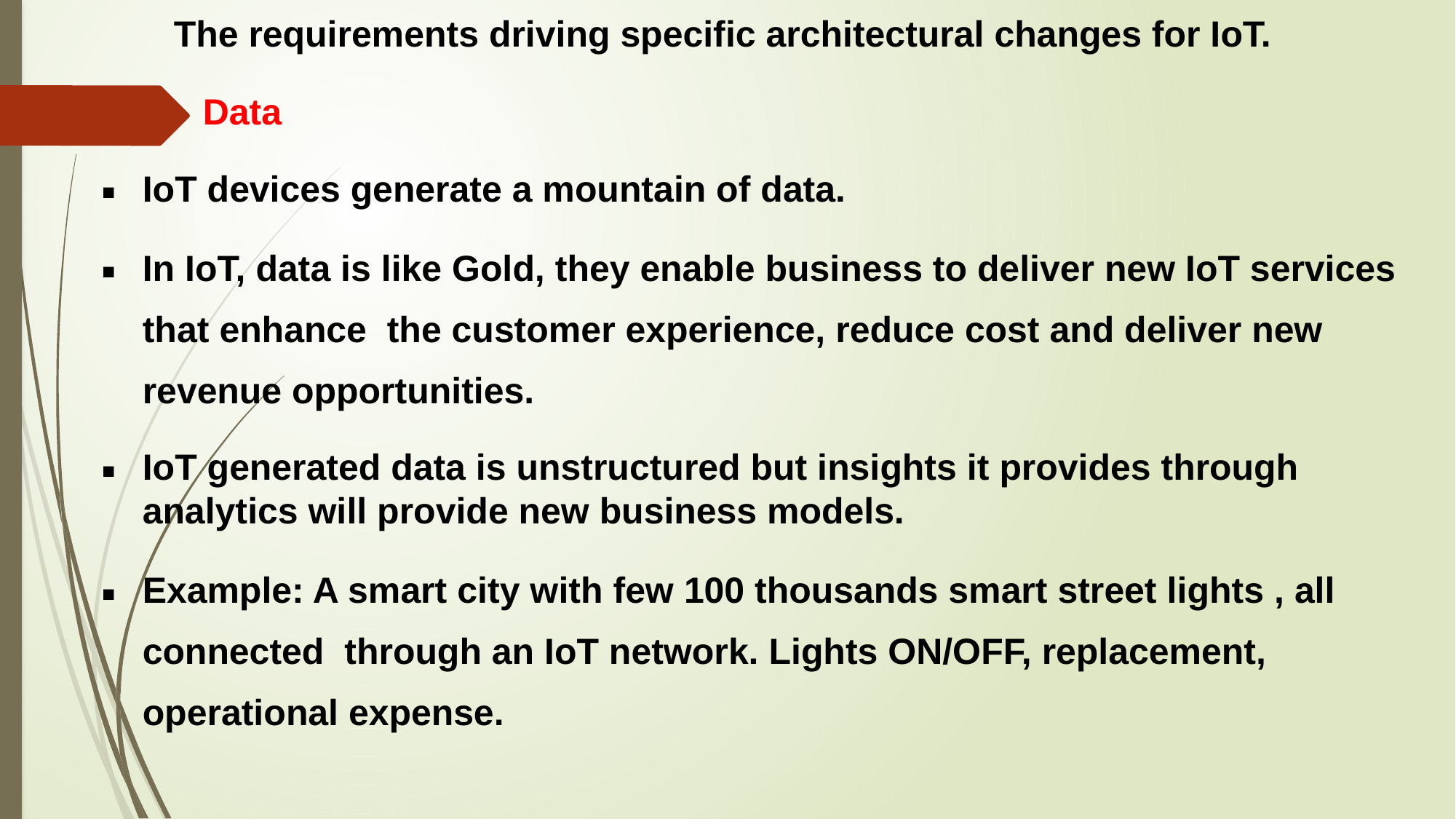

The requirements driving specific architectural changes for IoT.
                  Data
IoT devices generate a mountain of data.
In IoT, data is like Gold, they enable business to deliver new IoT services that enhance  the customer experience, reduce cost and deliver new revenue opportunities.
IoT generated data is unstructured but insights it provides through analytics will provide new business models.
Example: A smart city with few 100 thousands smart street lights , all connected  through an IoT network. Lights ON/OFF, replacement, operational expense.